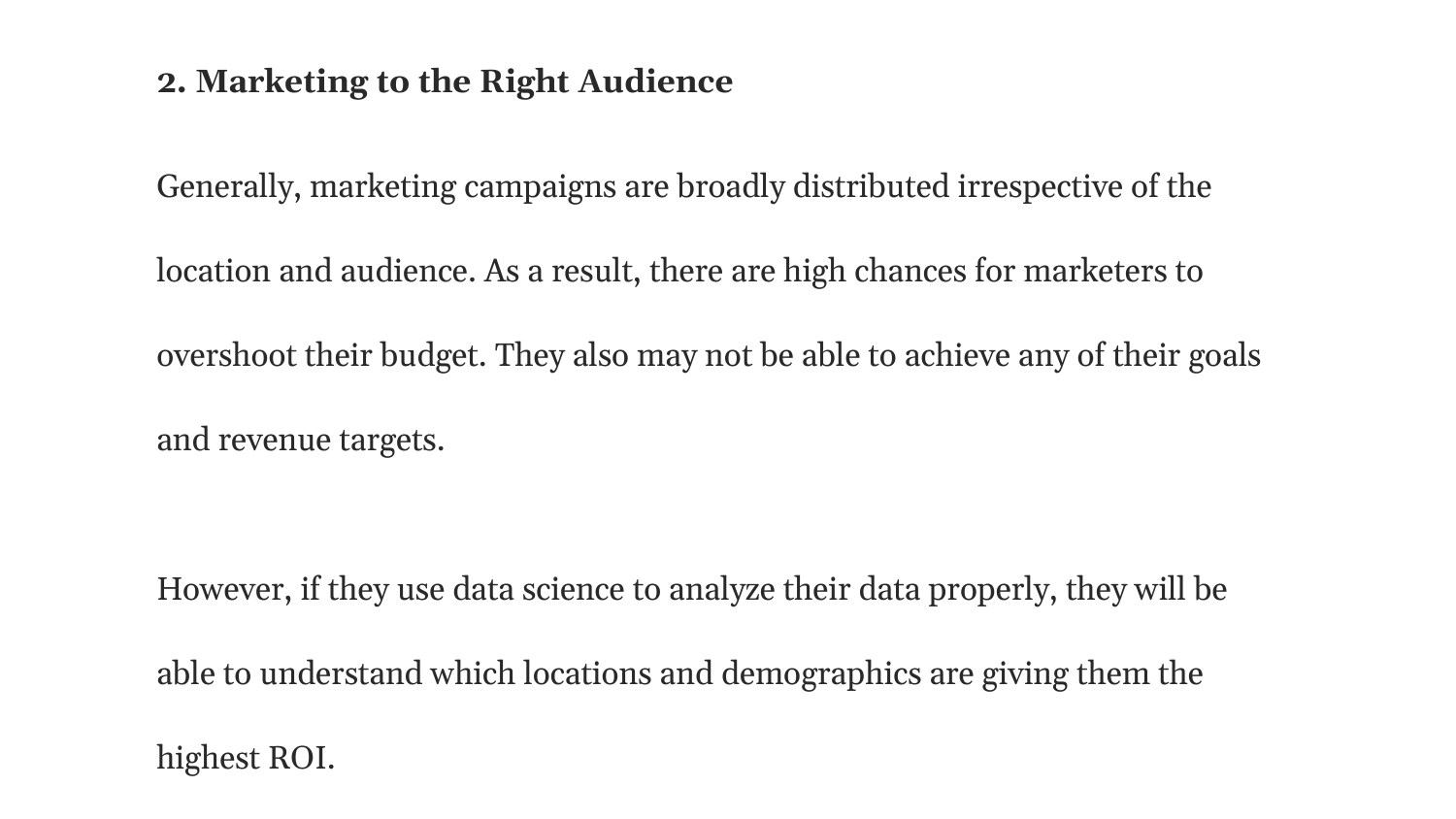

# 2. Marketing to the Right Audience

Generally, marketing campaigns are broadly distributed irrespective of the location and audience. As a result, there are high chances for marketers to overshoot their budget. They also may not be able to achieve any of their goals and revenue targets.
However, if they use data science to analyze their data properly, they will be able to understand which locations and demographics are giving them the highest ROI.